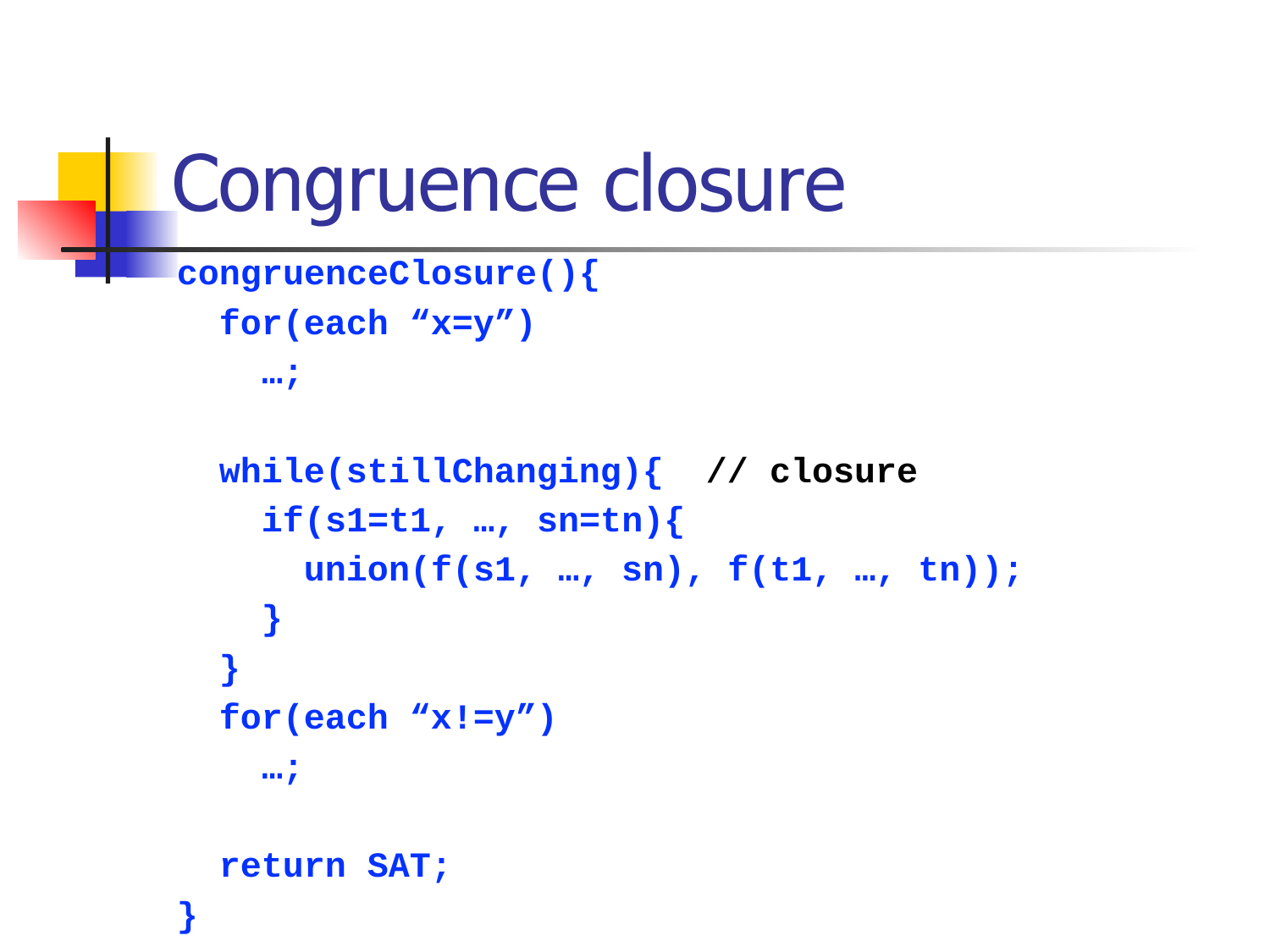

# Congruence closure
congruenceClosure(){
  for(each “x=y”)
    …;

  while(stillChanging){  // closure
    if(s1=t1, …, sn=tn){
      union(f(s1, …, sn), f(t1, …, tn));
    }
  }
  for(each “x!=y”)
    …;

  return SAT;
}